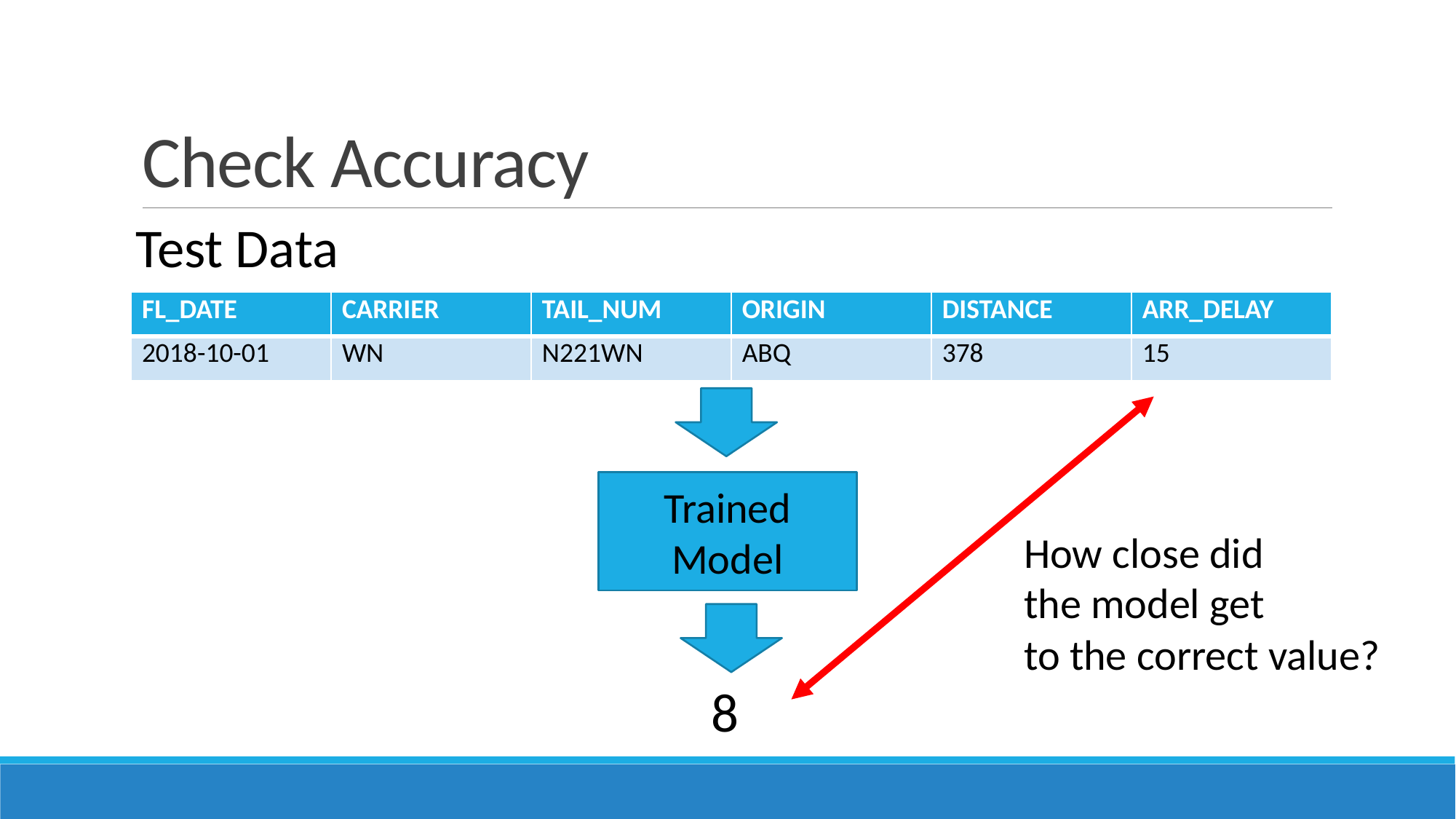

# Check Accuracy
Test Data
| FL\_DATE | CARRIER | TAIL\_NUM | ORIGIN | DISTANCE | ARR\_DELAY |
| --- | --- | --- | --- | --- | --- |
| 2018-10-01 | WN | N221WN | ABQ | 378 | 15 |

Trained Model
How close did
the model get
to the correct value?

8